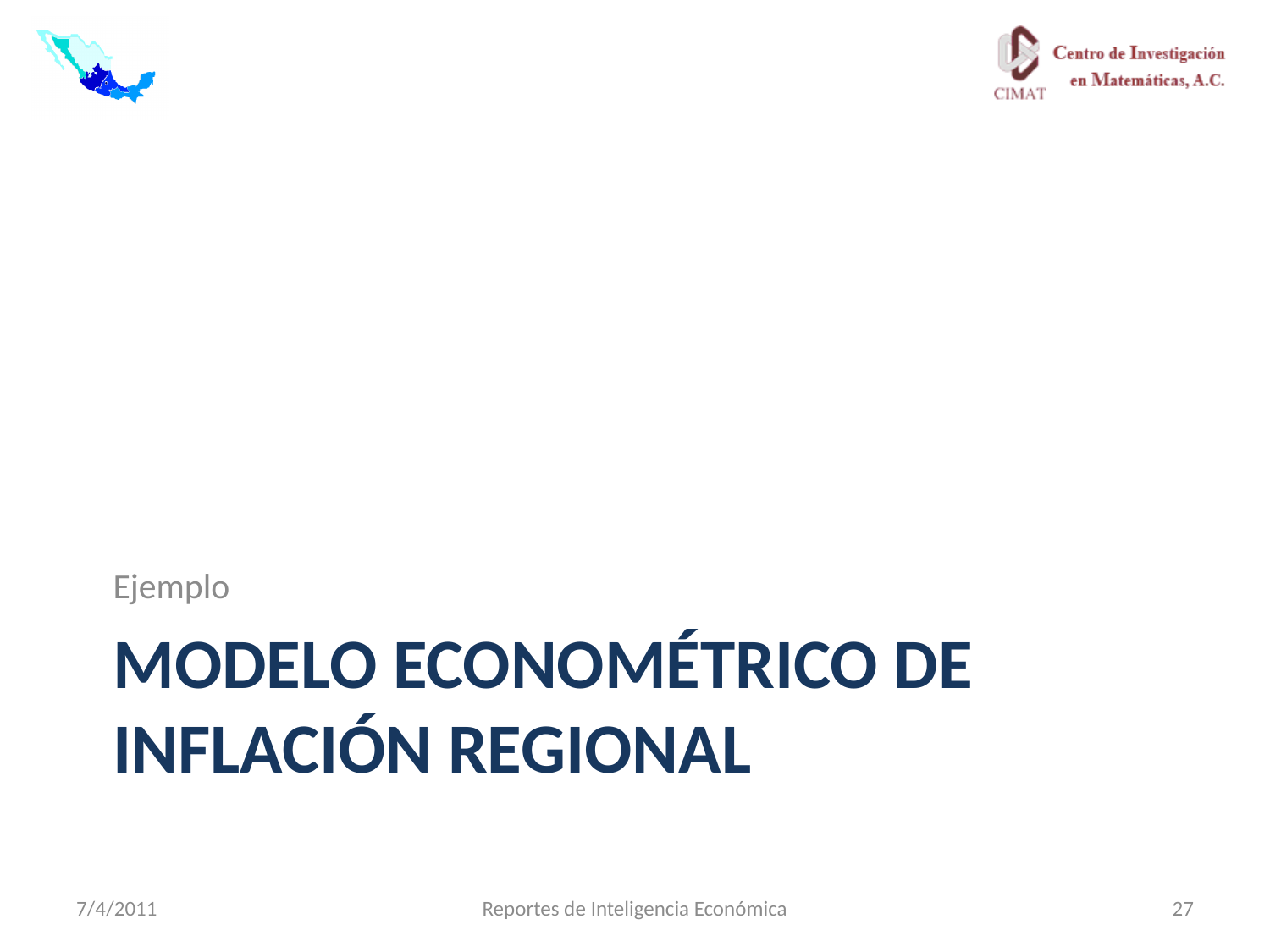

Ejemplo
# Modelo econométrico de inflación regional
7/4/2011
Reportes de Inteligencia Económica
27